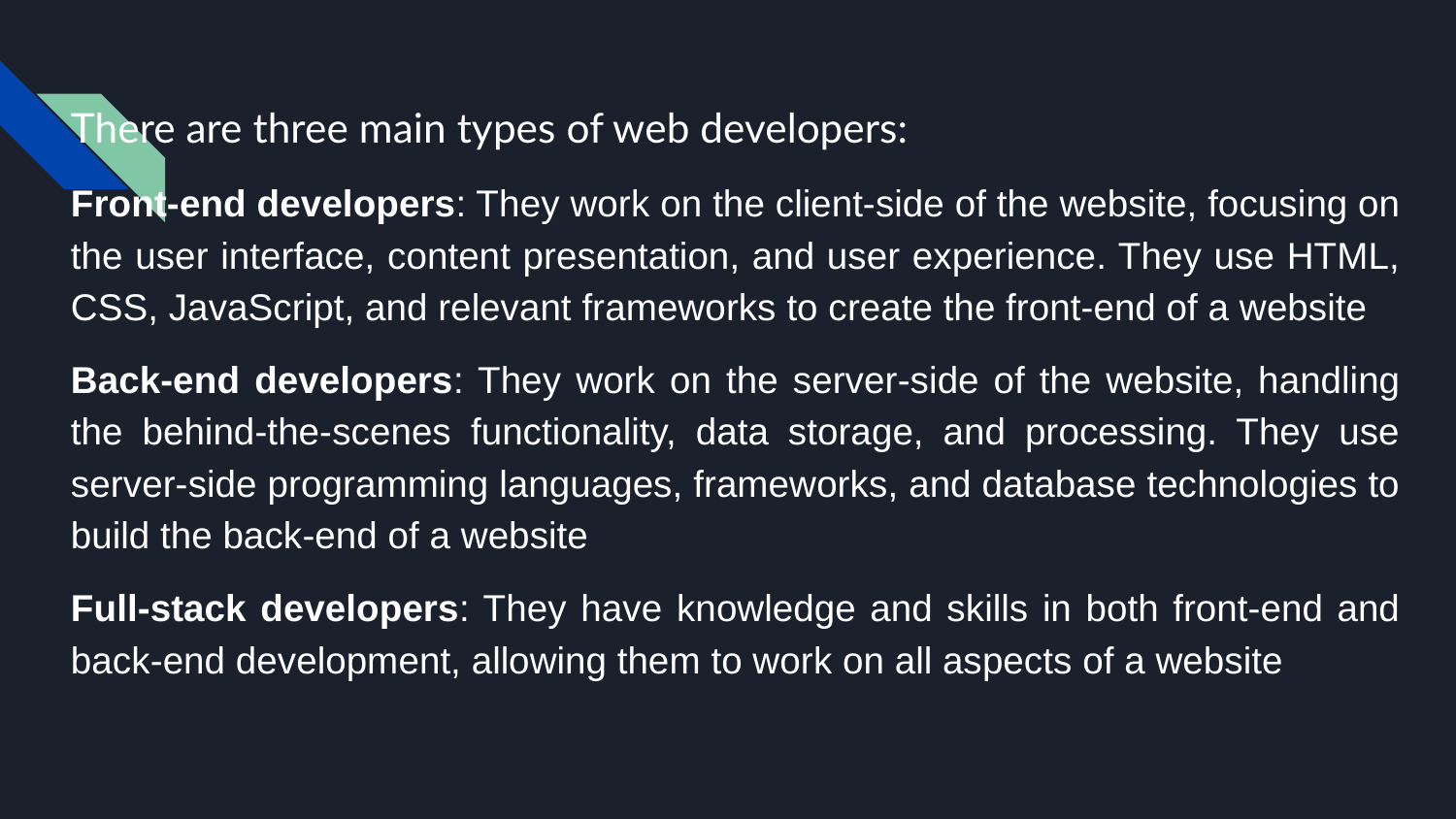

There are three main types of web developers:
Front-end developers: They work on the client-side of the website, focusing on the user interface, content presentation, and user experience. They use HTML, CSS, JavaScript, and relevant frameworks to create the front-end of a website
Back-end developers: They work on the server-side of the website, handling the behind-the-scenes functionality, data storage, and processing. They use server-side programming languages, frameworks, and database technologies to build the back-end of a website
Full-stack developers: They have knowledge and skills in both front-end and back-end development, allowing them to work on all aspects of a website